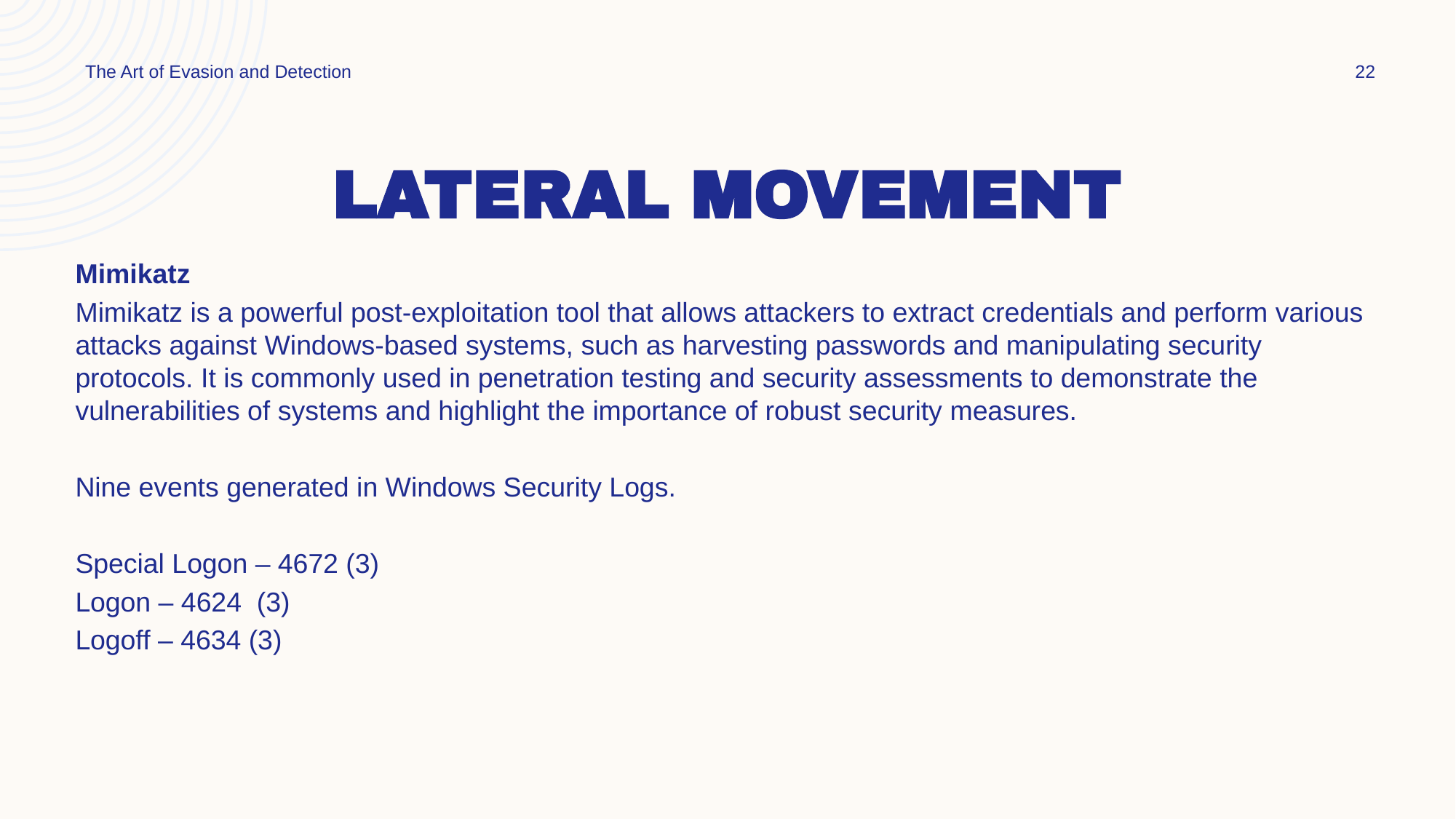

The Art of Evasion and Detection
22
# Lateral Movement
Mimikatz
Mimikatz is a powerful post-exploitation tool that allows attackers to extract credentials and perform various attacks against Windows-based systems, such as harvesting passwords and manipulating security protocols. It is commonly used in penetration testing and security assessments to demonstrate the vulnerabilities of systems and highlight the importance of robust security measures.

Nine events generated in Windows Security Logs.

Special Logon – 4672 (3)
Logon – 4624  (3)
Logoff – 4634 (3)